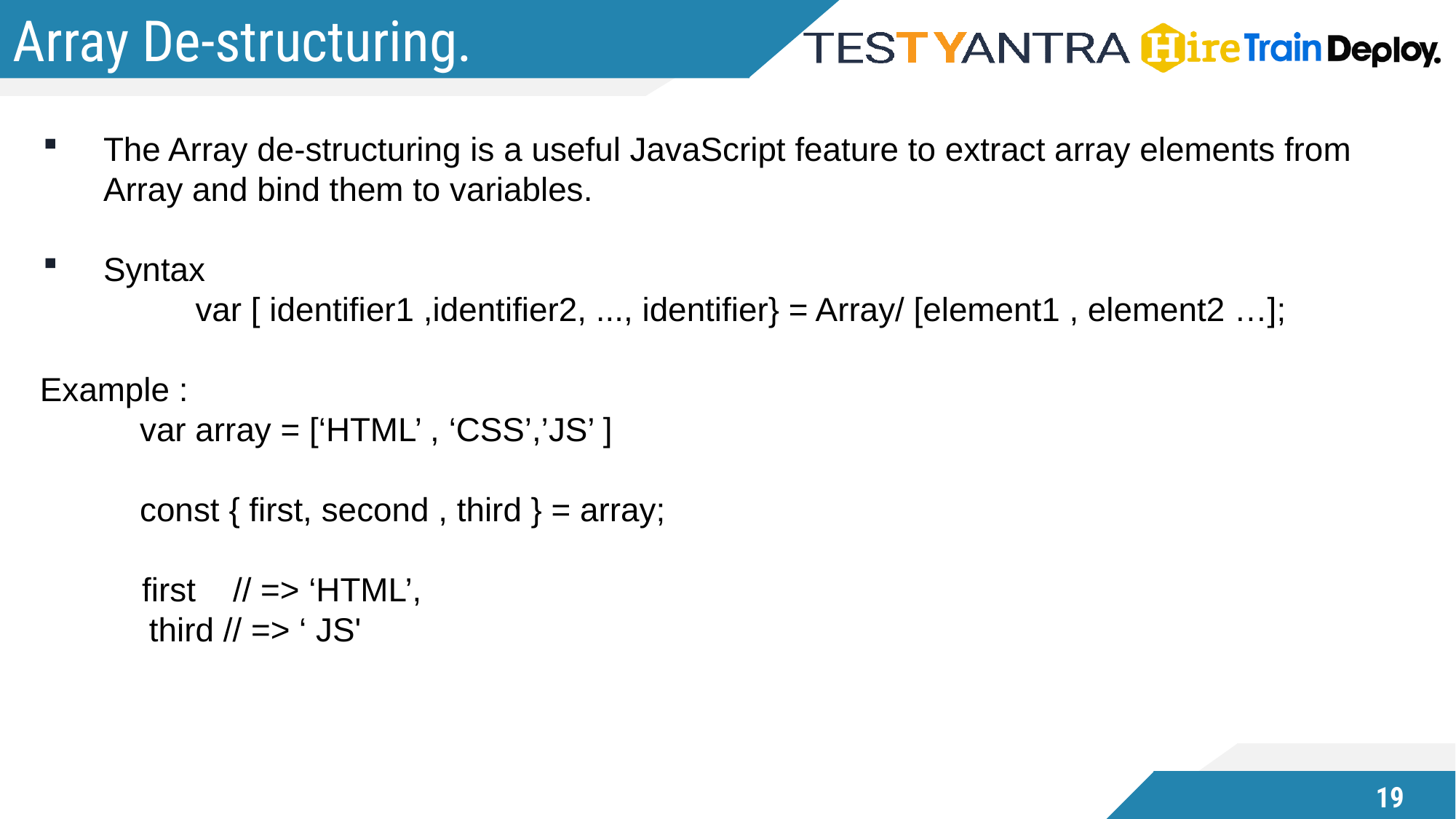

# Array De-structuring.
The Array de-structuring is a useful JavaScript feature to extract array elements from Array and bind them to variables.

Syntax
	      var [ identifier1 ,identifier2, ..., identifier} = Array/ [element1 , element2 …];

 Example :
	var array = [‘HTML’ , ‘CSS’,’JS’ ]

	const { first, second , third } = array;

            first    // => ‘HTML’,
	 third // => ‘ JS'
19